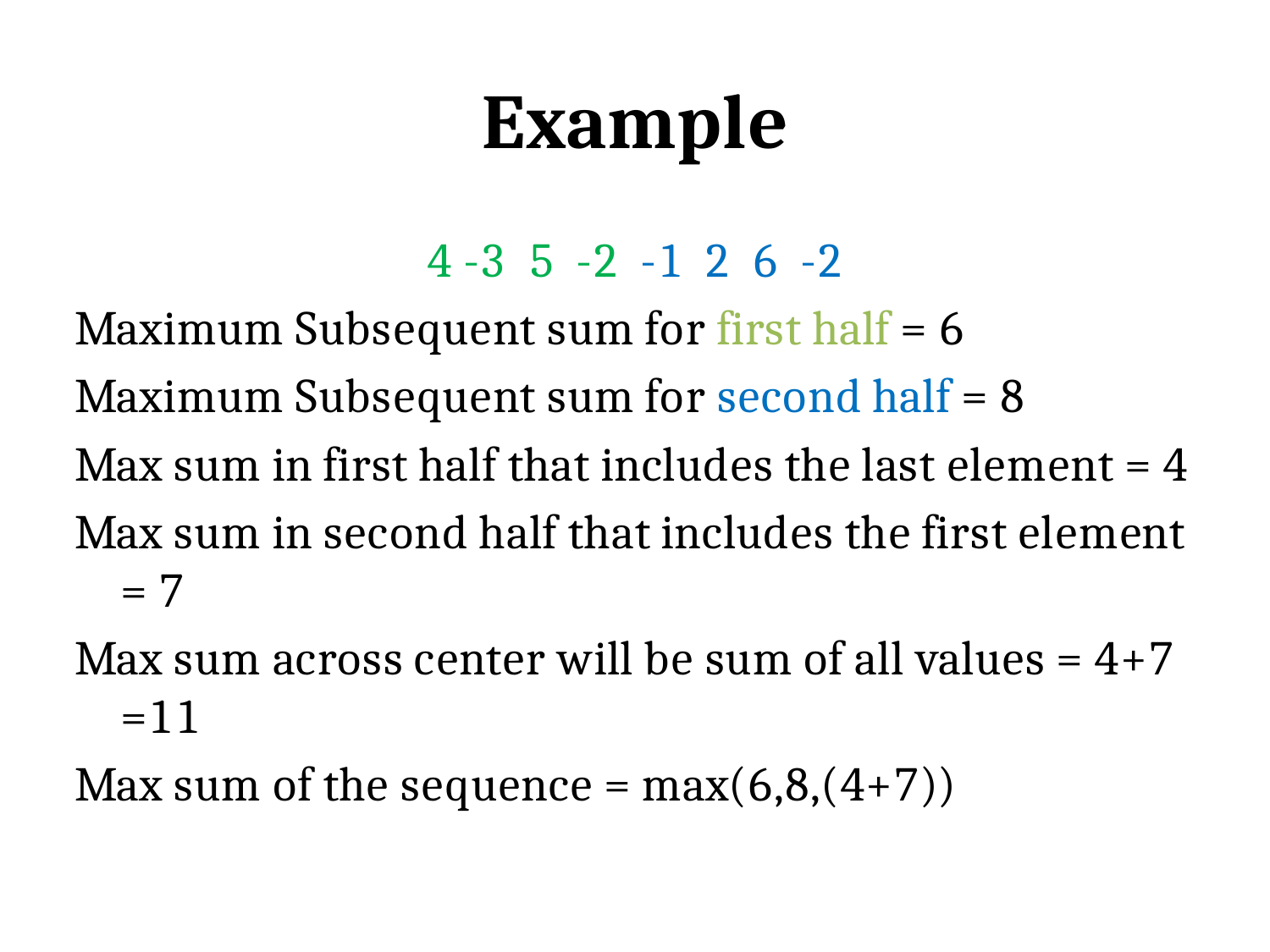

# Example
4 -3  5  -2  -1  2  6  -2
Maximum Subsequent sum for first half = 6
Maximum Subsequent sum for second half = 8
Max sum in first half that includes the last element = 4
Max sum in second half that includes the first element = 7
Max sum across center will be sum of all values = 4+7 =11
Max sum of the sequence = max(6,8,(4+7))